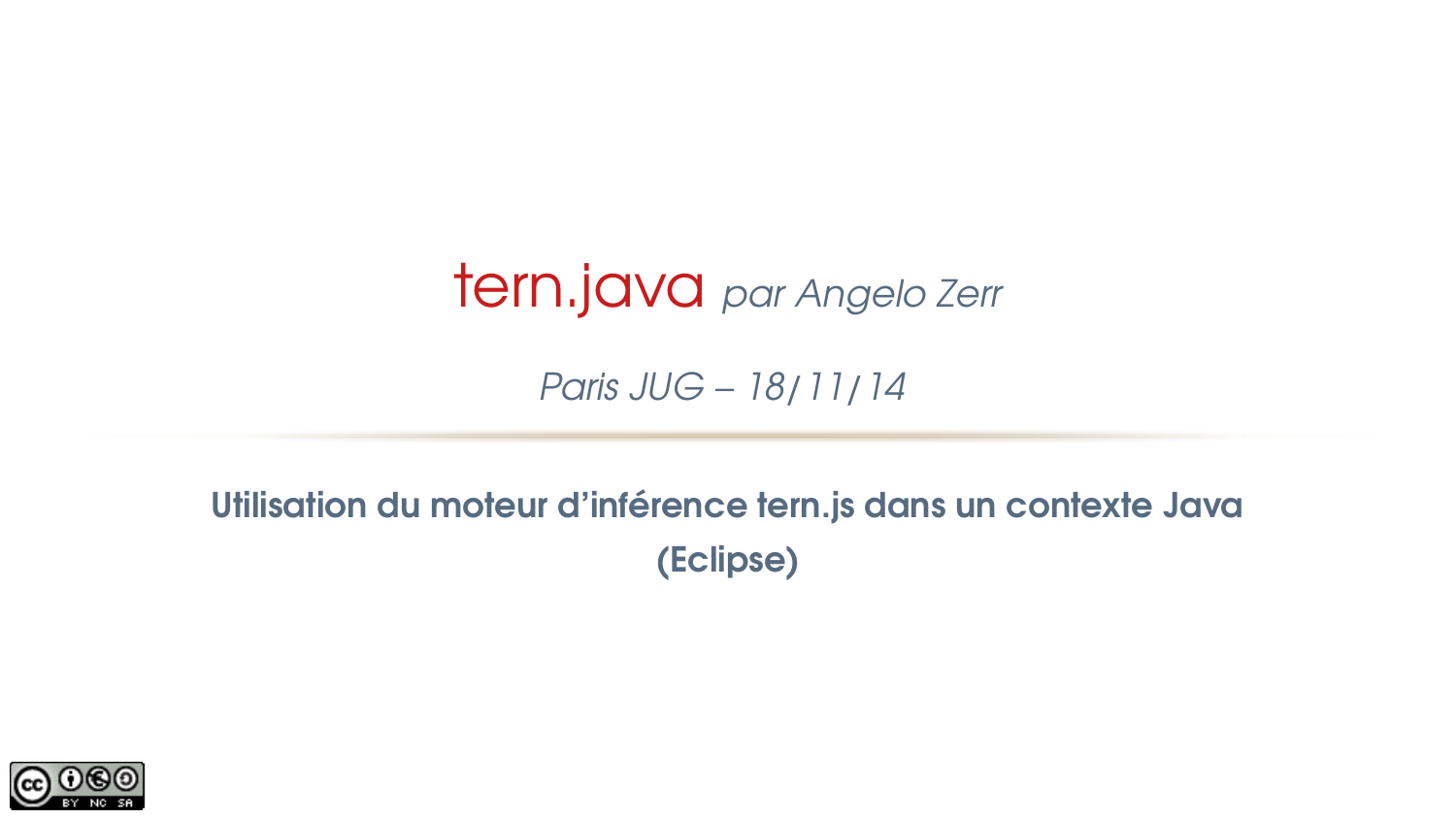

# tern.java par Angelo Zerr Paris JUG – 18/11/14
Utilisation du moteur d’inférence tern.js dans un contexte Java (Eclipse)

1